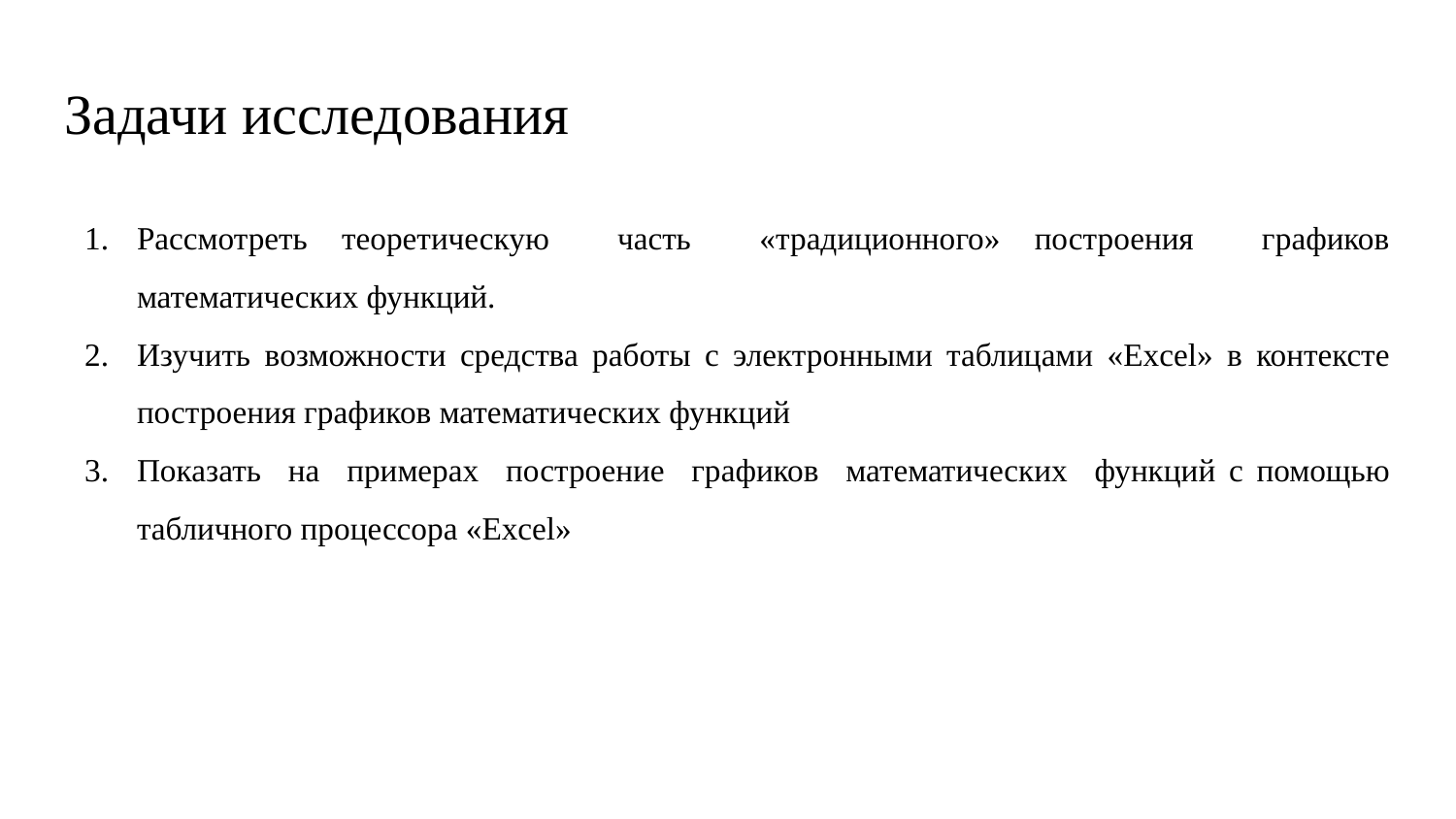

# Задачи исследования
Рассмотреть теоретическую  часть  «традиционного» построения  графиков математических функций.
Изучить возможности средства работы с электронными таблицами «Excel» в контексте построения графиков математических функций
Показать  на  примерах  построение  графиков  математических  функций с помощью табличного процессора «Excel»